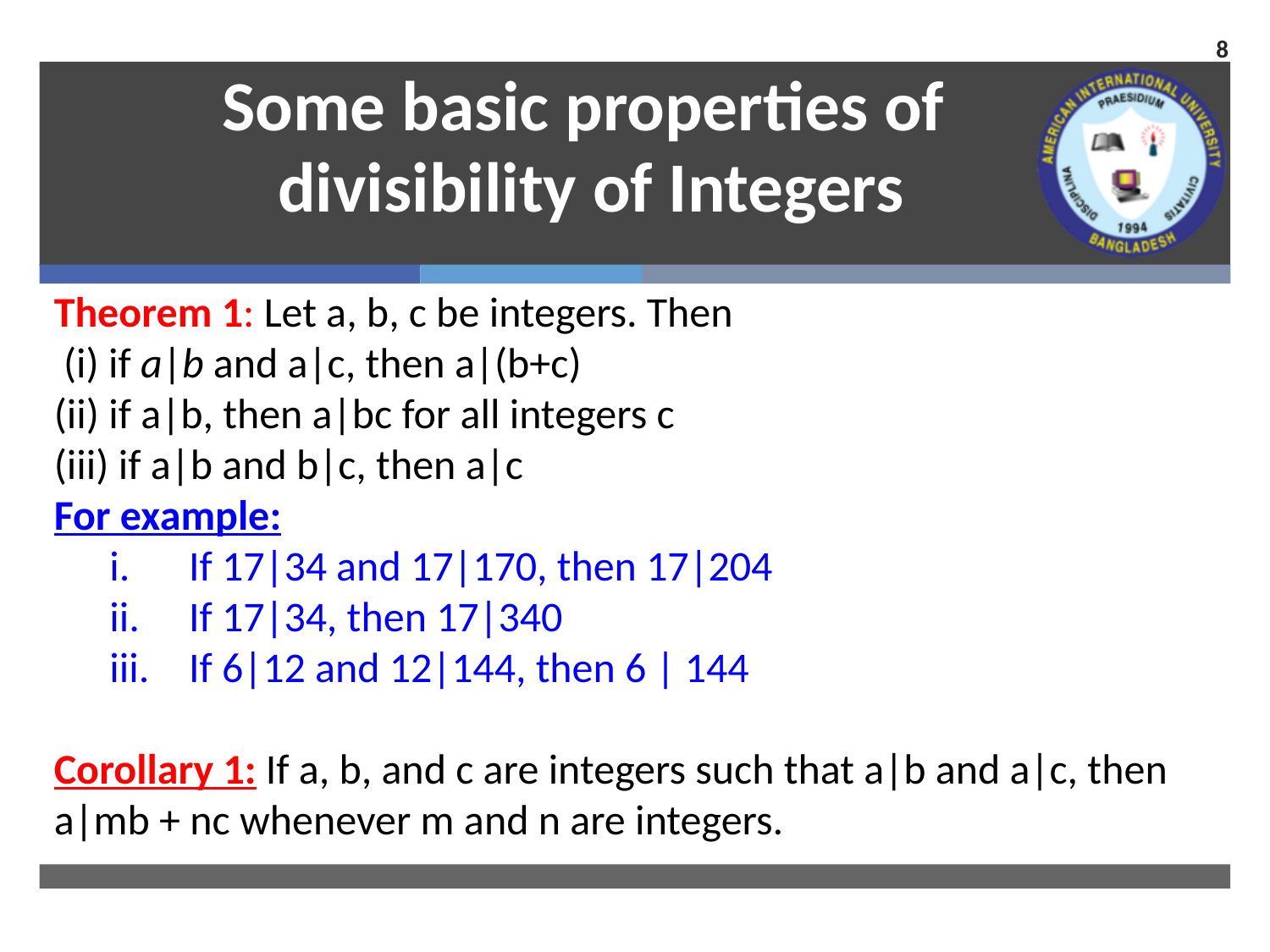

8
# Some basic properties of divisibility of Integers
Theorem 1: Let a, b, c be integers. Then
 (i) if a|b and a|c, then a|(b+c)
(ii) if a|b, then a|bc for all integers c
(iii) if a|b and b|c, then a|c
For example:
If 17|34 and 17|170, then 17|204
If 17|34, then 17|340
If 6|12 and 12|144, then 6 | 144

Corollary 1: If a, b, and c are integers such that a|b and a|c, then
a|mb + nc whenever m and n are integers.